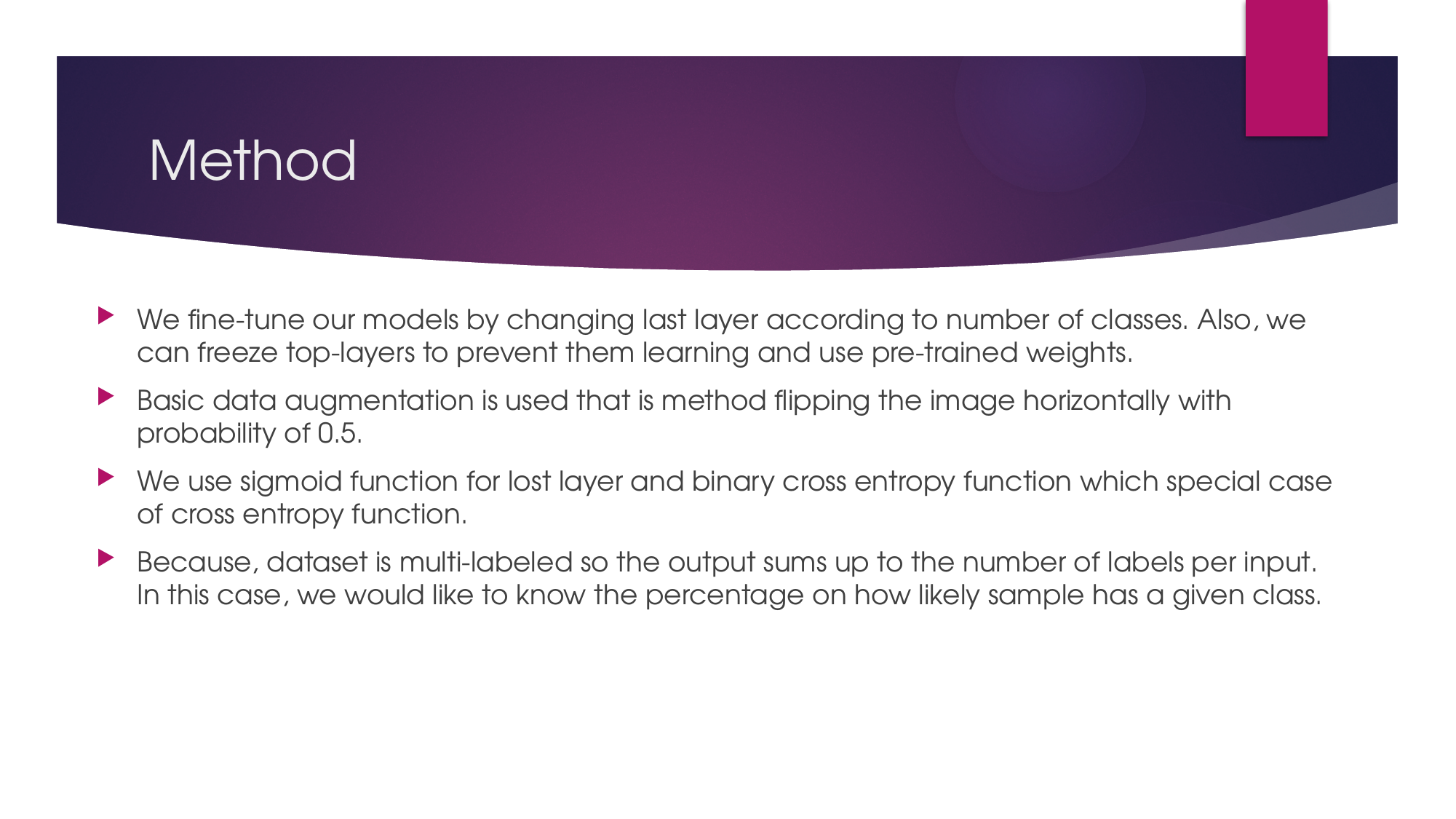

# Method
We fine-tune our models by changing last layer according to number of classes. Also, we can freeze top-layers to prevent them learning and use pre-trained weights.
Basic data augmentation is used that is method flipping the image horizontally with probability of 0.5.
We use sigmoid function for lost layer and binary cross entropy function which special case of cross entropy function.
Because, dataset is multi-labeled so the output sums up to the number of labels per input. In this case, we would like to know the percentage on how likely sample has a given class.